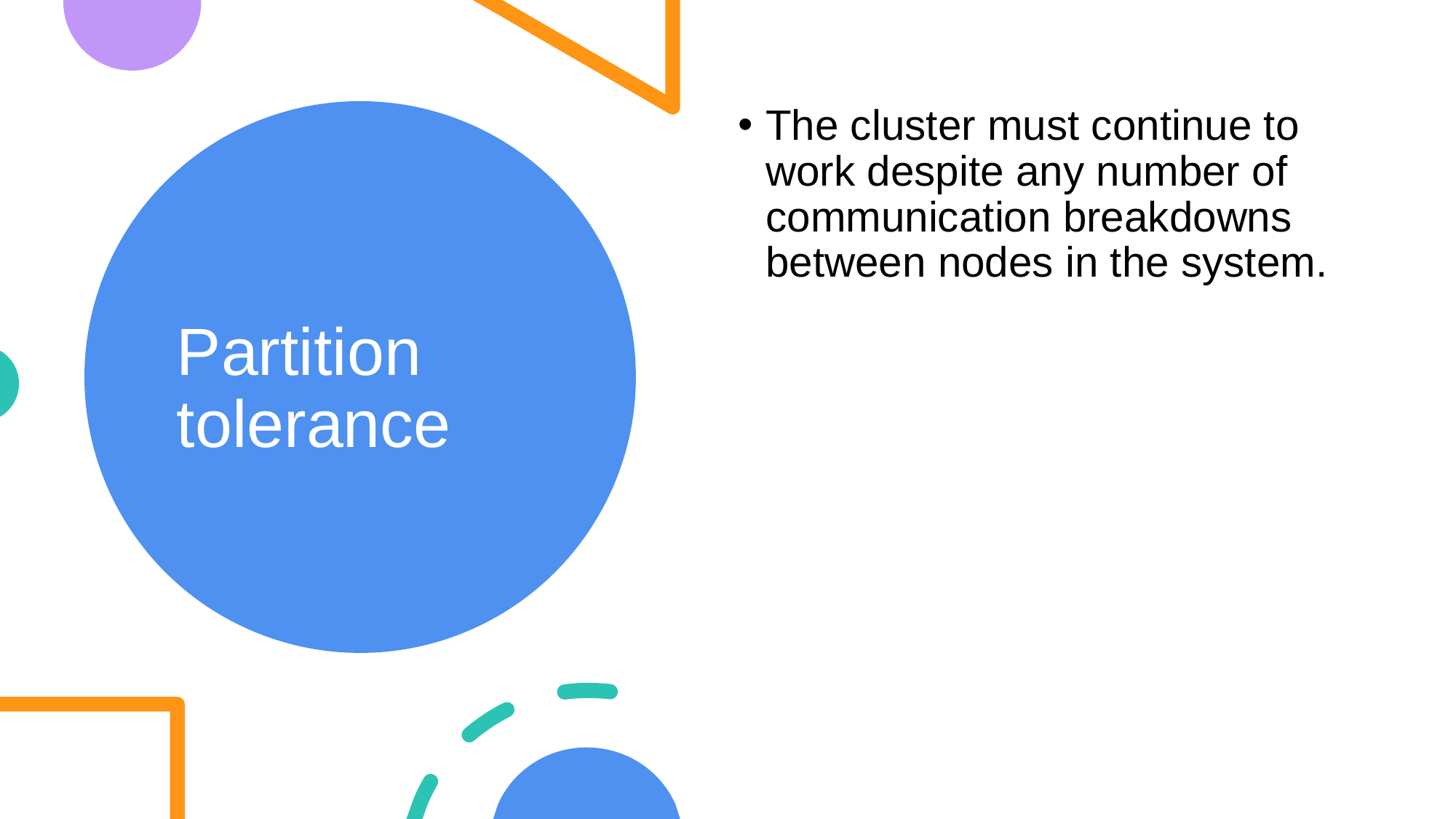

The cluster must continue to work despite any number of communication breakdowns between nodes in the system.

# Partition tolerance